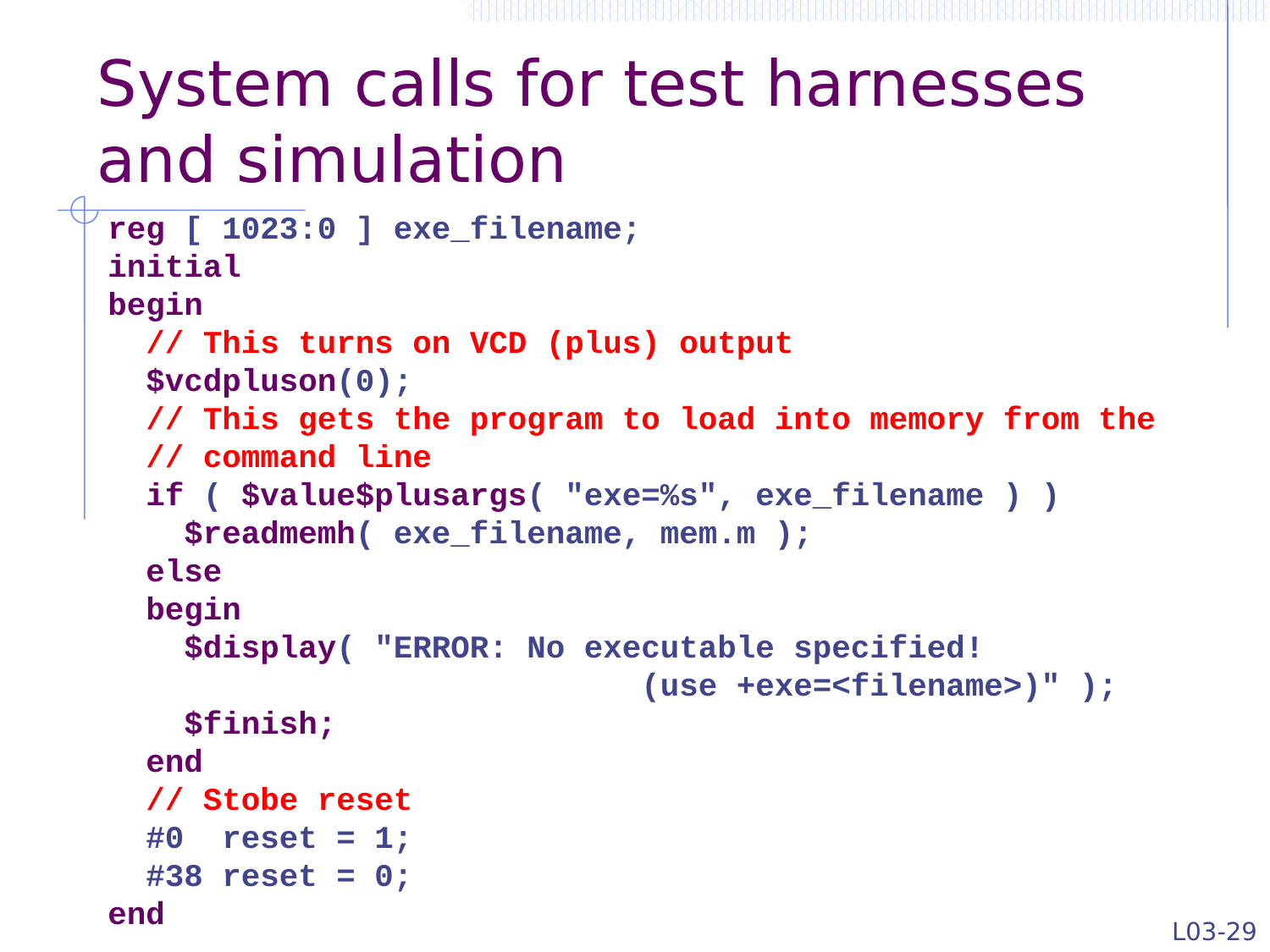

# System calls for test harnesses and simulation
reg [ 1023:0 ] exe_filename;
initial
begin
  // This turns on VCD (plus) output
  $vcdpluson(0);
  // This gets the program to load into memory from the
  // command line
  if ( $value$plusargs( "exe=%s", exe_filename ) )
    $readmemh( exe_filename, mem.m );
  else
  begin
    $display( "ERROR: No executable specified!
                            (use +exe=<filename>)" );
    $finish;
  end
  // Stobe reset
  #0  reset = 1;
  #38 reset = 0;
end
L03-29